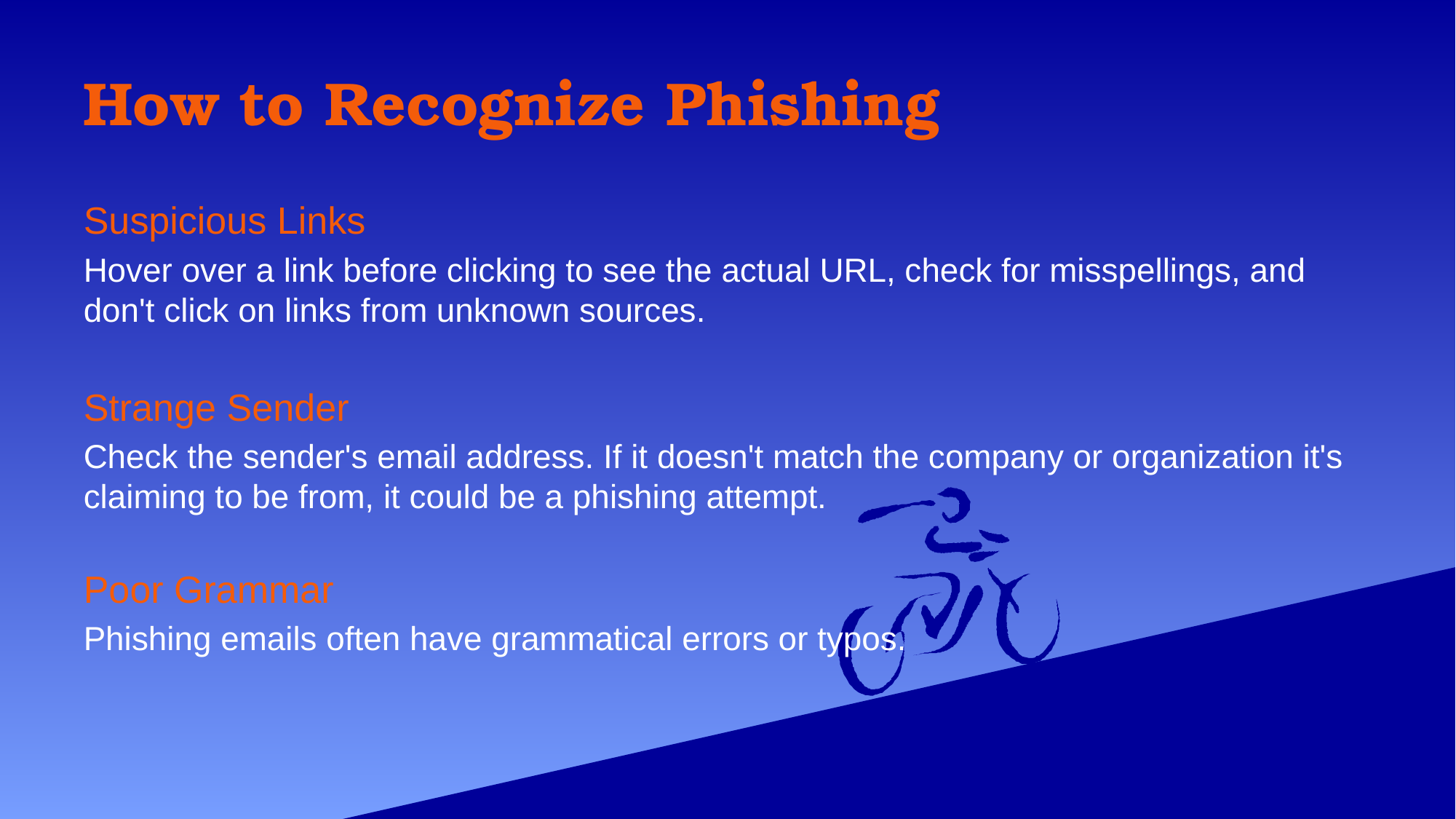

# How to Recognize Phishing
Suspicious Links
Hover over a link before clicking to see the actual URL, check for misspellings, and don't click on links from unknown sources.

Strange Sender
Check the sender's email address. If it doesn't match the company or organization it's claiming to be from, it could be a phishing attempt.

Poor Grammar
Phishing emails often have grammatical errors or typos.